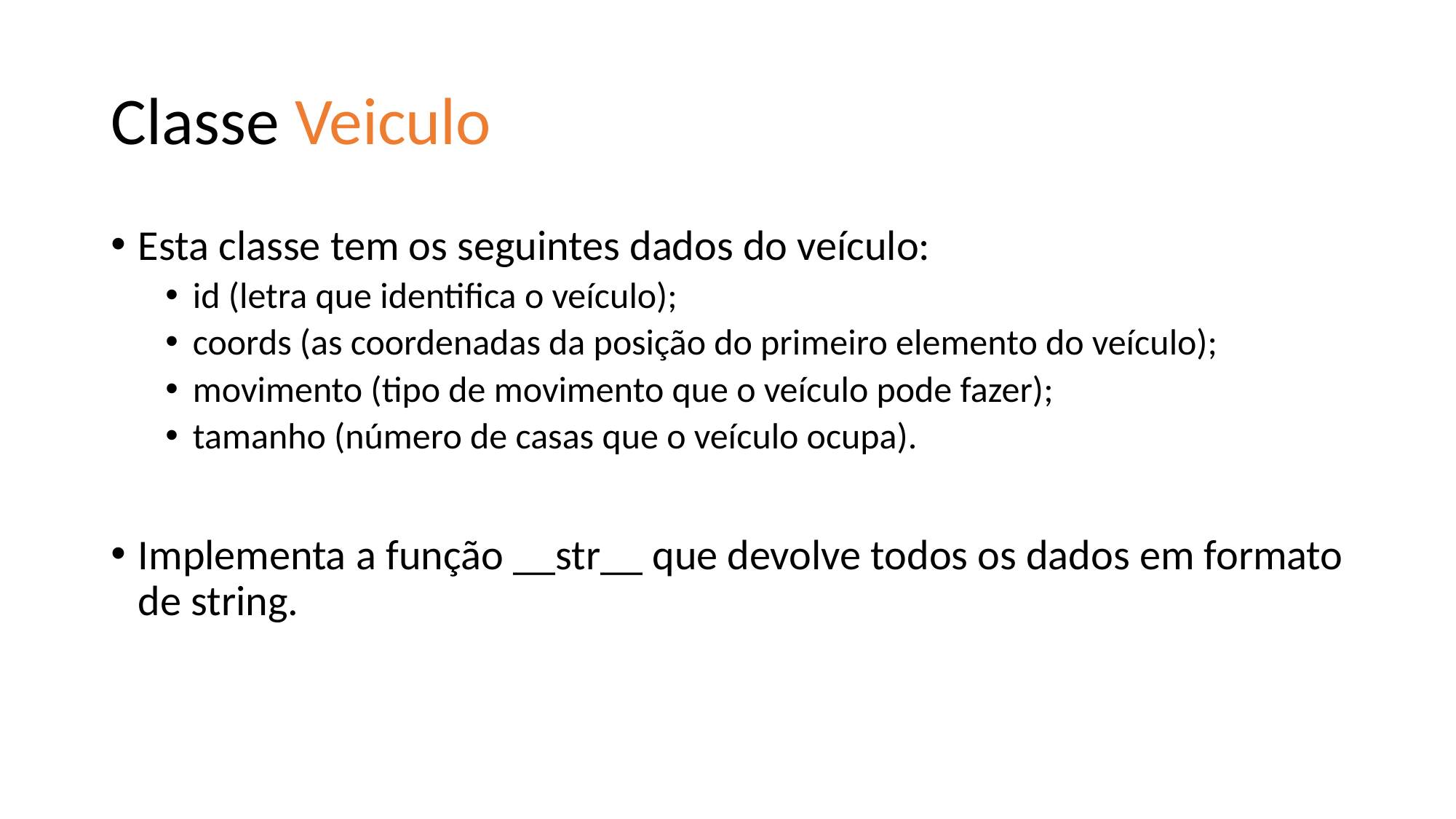

# Classe Veiculo
Esta classe tem os seguintes dados do veículo:
id (letra que identifica o veículo);
coords (as coordenadas da posição do primeiro elemento do veículo);
movimento (tipo de movimento que o veículo pode fazer);
tamanho (número de casas que o veículo ocupa).

Implementa a função __str__ que devolve todos os dados em formato de string.